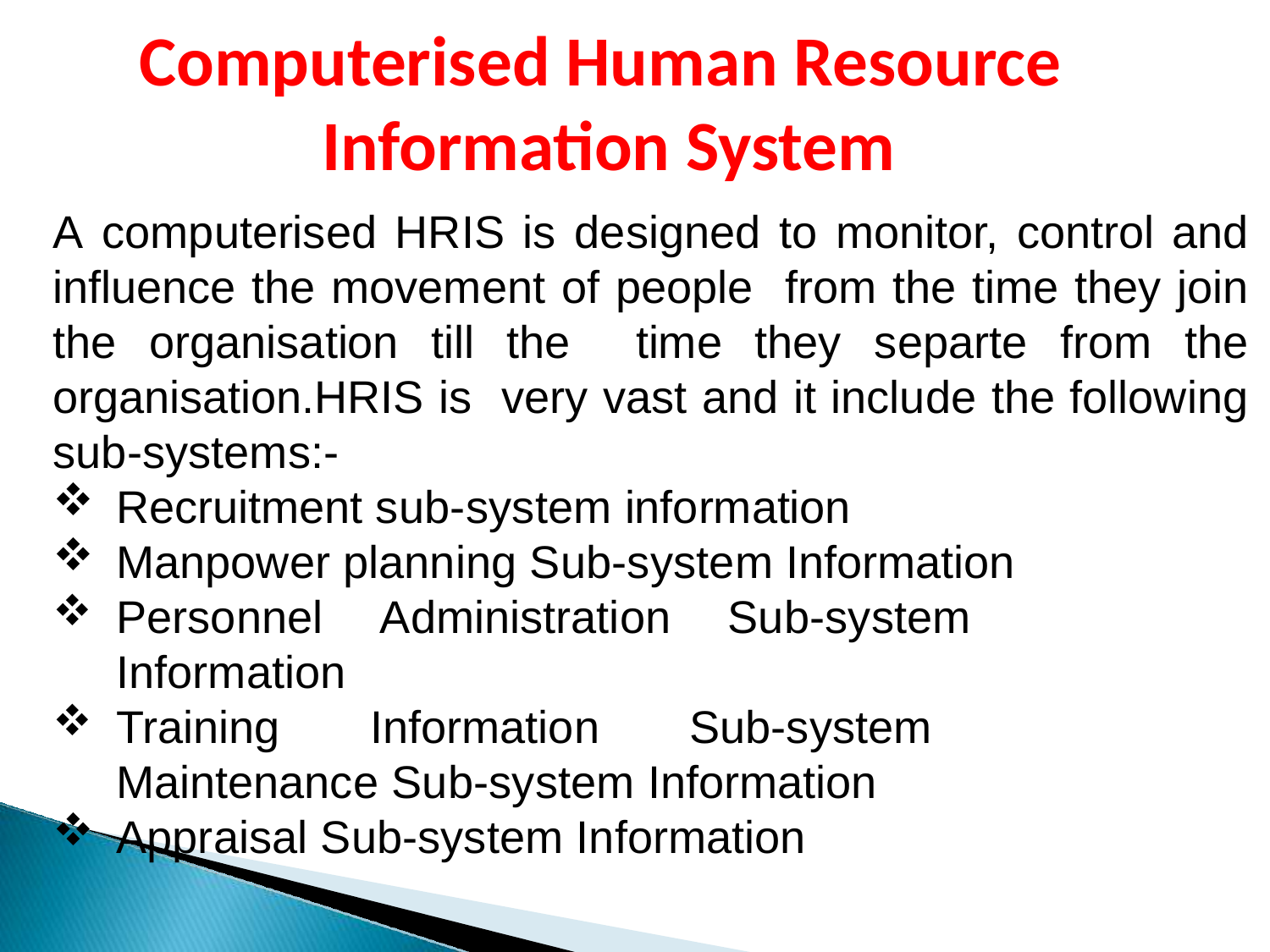

Computerised Human Resource
Information System
A computerised HRIS is designed to monitor, control and influence the movement of people  from the time they join the organisation till the  time they separte from the organisation.HRIS is  very vast and it include the following sub-systems:-
Recruitment sub-system information
Manpower planning Sub-system Information
Personnel Administration Sub-system  Information
Training Information Sub-system  Maintenance Sub-system Information
Appraisal Sub-system Information